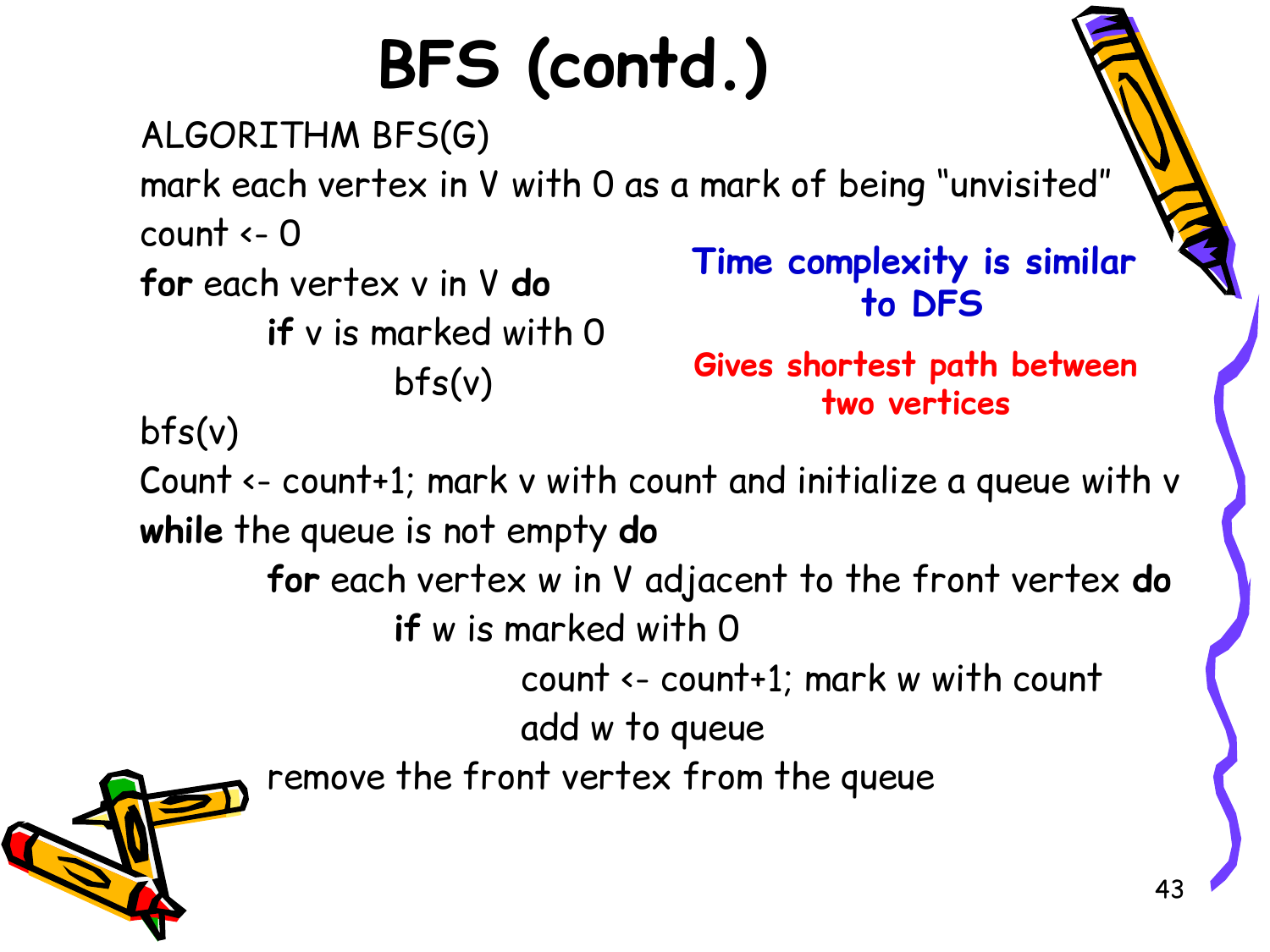

# BFS (contd.)
ALGORITHM BFS(G)
mark each vertex in V with 0 as a mark of being “unvisited”
count <- 0
for each vertex v in V do
	if v is marked with 0
		bfs(v)
bfs(v)
Count <- count+1; mark v with count and initialize a queue with v
while the queue is not empty do
	for each vertex w in V adjacent to the front vertex do
		if w is marked with 0
			count <- count+1; mark w with count
			add w to queue
	remove the front vertex from the queue
Time complexity is similar
to DFS
Gives shortest path between
two vertices
43